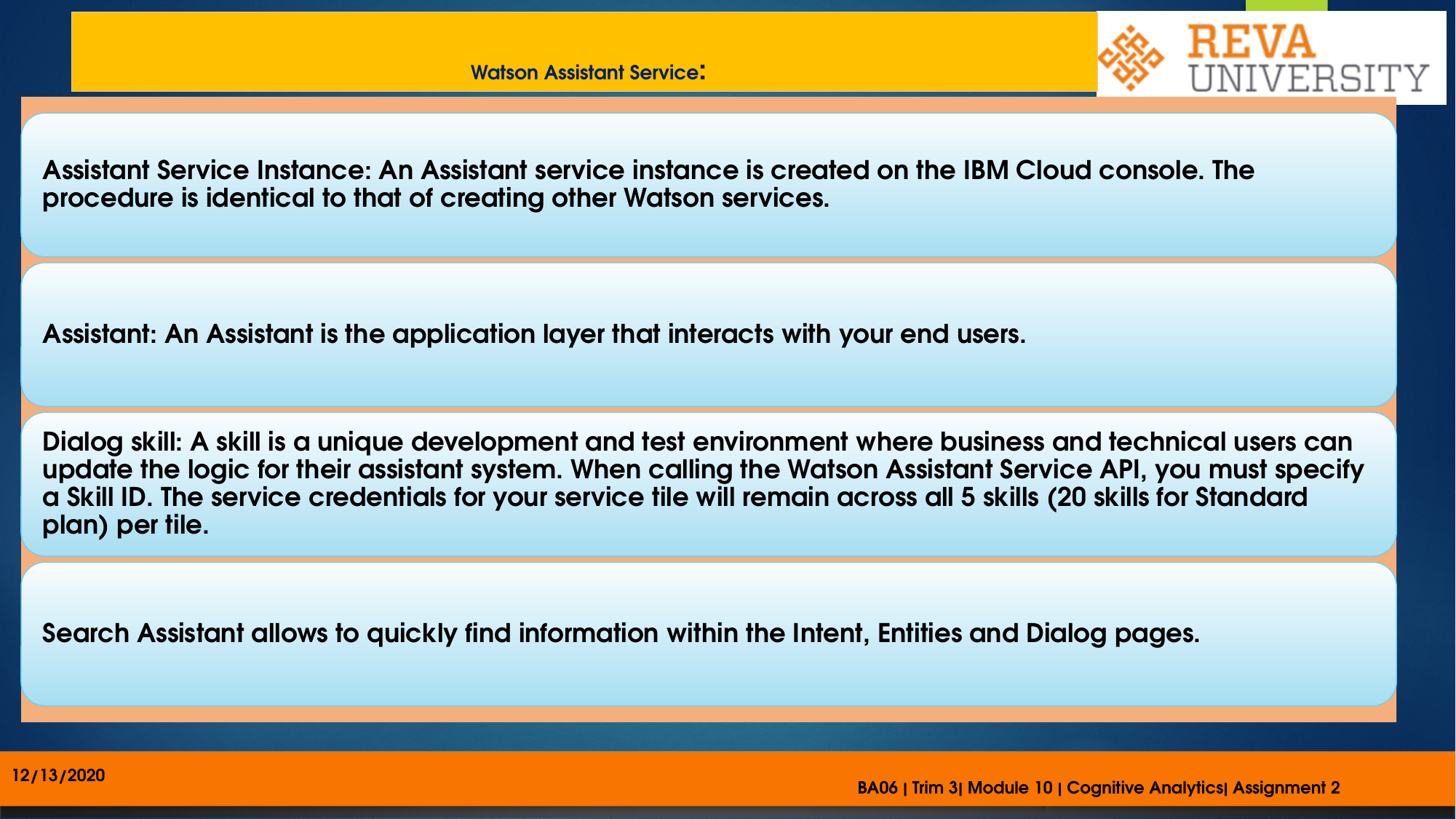

Watson Assistant Service:
Assistant Service Instance: An Assistant service instance is created on the IBM Cloud console. The procedure is identical to that of creating other Watson services.
Assistant: An Assistant is the application layer that interacts with your end users.
Dialog skill: A skill is a unique development and test environment where business and technical users can update the logic for their assistant system. When calling the Watson Assistant Service API, you must specify a Skill ID. The service credentials for your service tile will remain across all 5 skills (20 skills for Standard plan) per tile.
Search Assistant allows to quickly find information within the Intent, Entities and Dialog pages.
12/13/2020
BA06 | Trim 3| Module 10 | Cognitive Analytics| Assignment 2